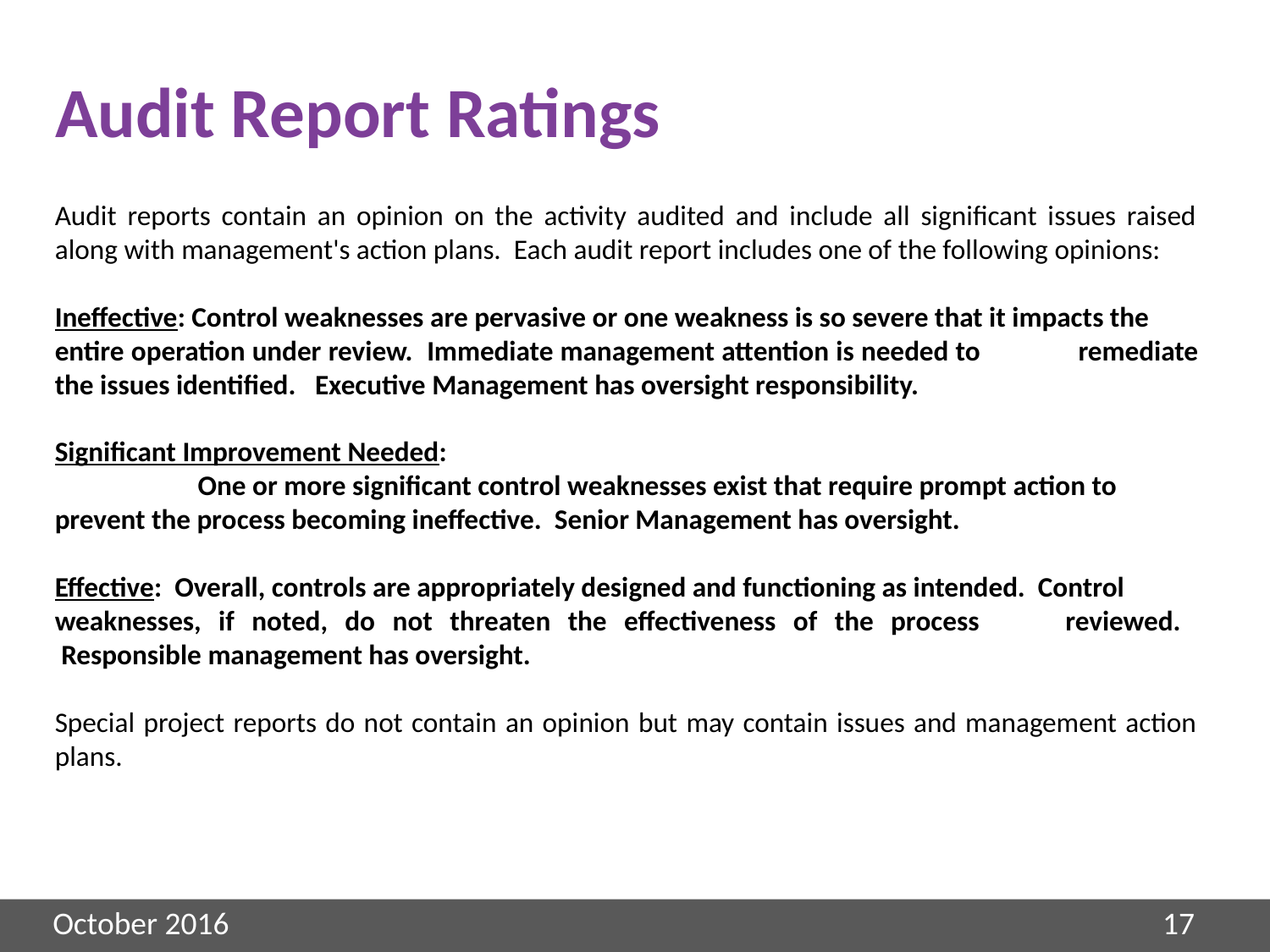

# Audit Report Ratings
Audit reports contain an opinion on the activity audited and include all significant issues raised along with management's action plans.  Each audit report includes one of the following opinions:

Ineffective: Control weaknesses are pervasive or one weakness is so severe that it impacts the 	entire operation under review.  Immediate management attention is needed to 	remediate the issues identified.   Executive Management has oversight responsibility.

Significant Improvement Needed:
	One or more significant control weaknesses exist that require prompt action to 	prevent the process becoming ineffective.  Senior Management has oversight.

Effective:  Overall, controls are appropriately designed and functioning as intended.  Control 	weaknesses, if noted, do not threaten the effectiveness of the process 	reviewed.   Responsible management has oversight.

Special project reports do not contain an opinion but may contain issues and management action plans.
17
October 2016

17